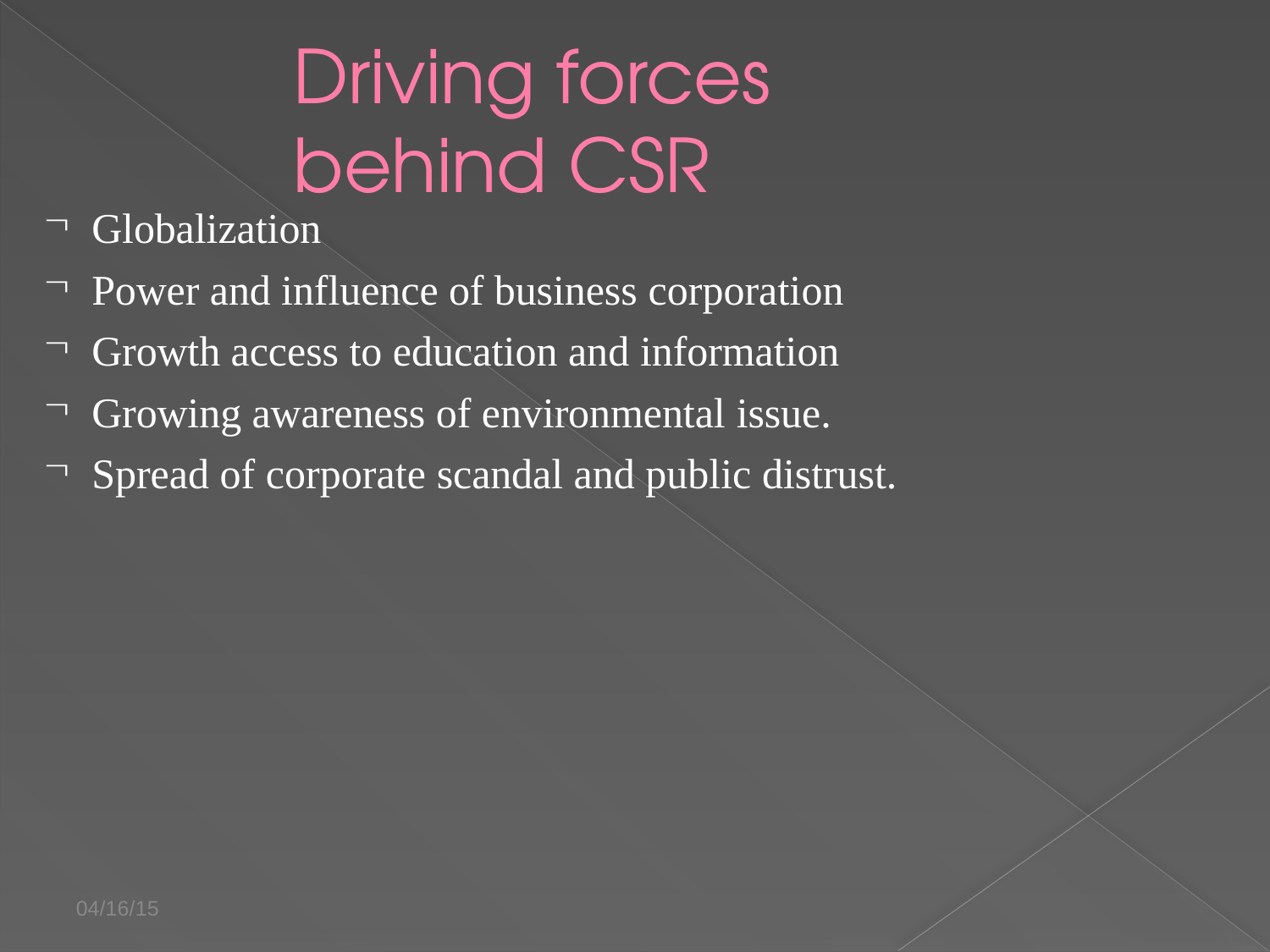

# Driving forces behind CSR
Globalization
Power and influence of business corporation
Growth access to education and information
Growing awareness of environmental issue.
Spread of corporate scandal and public distrust.
04/16/15